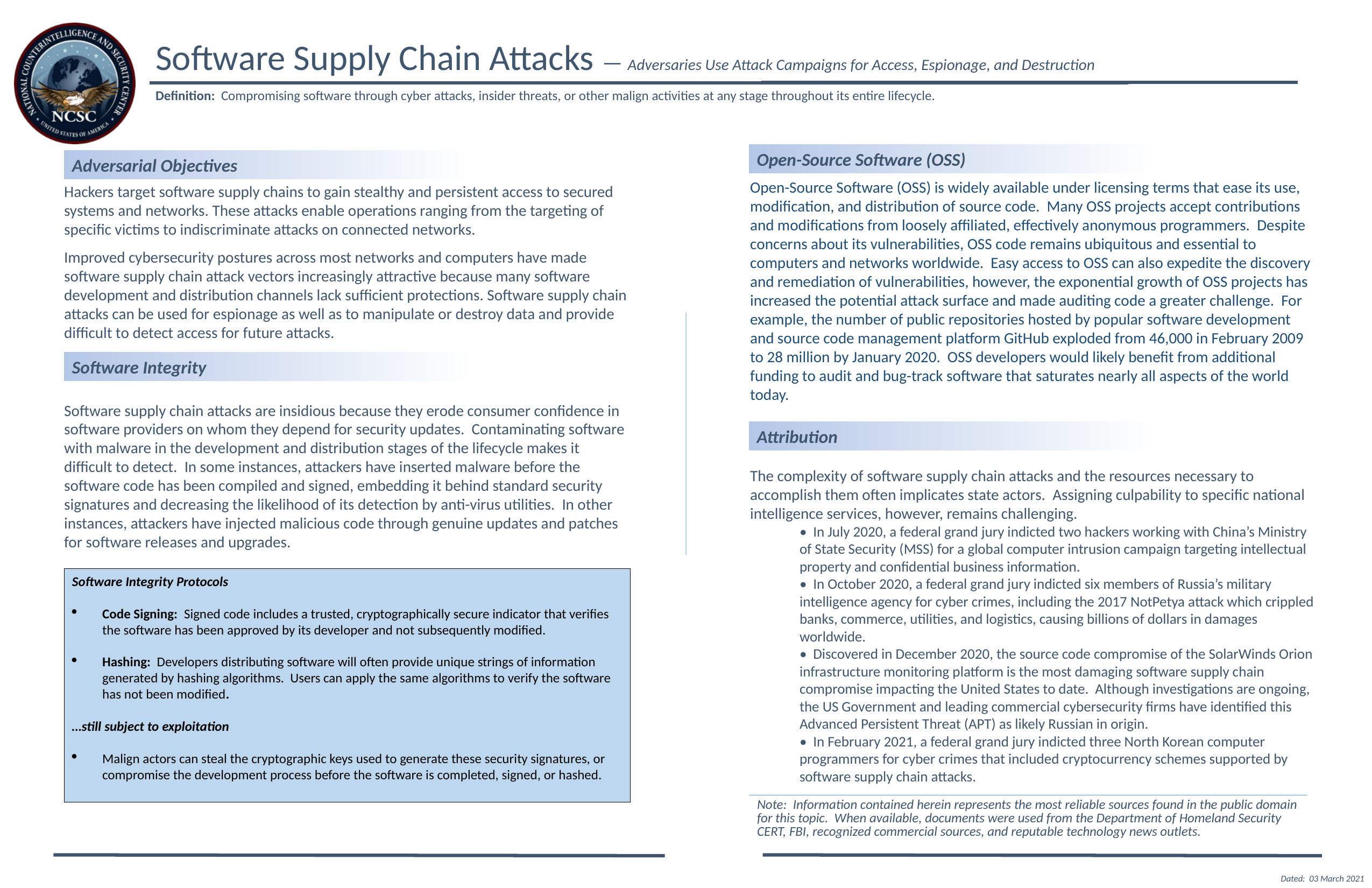

Software Supply Chain Attacks — Adversaries Use Attack Campaigns for Access, Espionage, and Destruction
Definition:  Compromising software through cyber attacks, insider threats, or other malign activities at any stage throughout its entire lifecycle.

Hackers target software supply chains to gain stealthy and persistent access to secured systems and networks. These attacks enable operations ranging from the targeting of specific victims to indiscriminate attacks on connected networks.
Improved cybersecurity postures across most networks and computers have made software supply chain attack vectors increasingly attractive because many software development and distribution channels lack sufficient protections. Software supply chain attacks can be used for espionage as well as to manipulate or destroy data and provide difficult to detect access for future attacks.

Software supply chain attacks are insidious because they erode consumer confidence in software providers on whom they depend for security updates.  Contaminating software with malware in the development and distribution stages of the lifecycle makes it difficult to detect.  In some instances, attackers have inserted malware before the software code has been compiled and signed, embedding it behind standard security signatures and decreasing the likelihood of its detection by anti-virus utilities.  In other instances, attackers have injected malicious code through genuine updates and patches for software releases and upgrades.

Open-Source Software (OSS) is widely available under licensing terms that ease its use, modification, and distribution of source code.  Many OSS projects accept contributions and modifications from loosely affiliated, effectively anonymous programmers.  Despite concerns about its vulnerabilities, OSS code remains ubiquitous and essential to computers and networks worldwide.  Easy access to OSS can also expedite the discovery and remediation of vulnerabilities, however, the exponential growth of OSS projects has increased the potential attack surface and made auditing code a greater challenge.  For example, the number of public repositories hosted by popular software development and source code management platform GitHub exploded from 46,000 in February 2009 to 28 million by January 2020.  OSS developers would likely benefit from additional funding to audit and bug-track software that saturates nearly all aspects of the world today.

The complexity of software supply chain attacks and the resources necessary to accomplish them often implicates state actors.  Assigning culpability to specific national intelligence services, however, remains challenging.
•  In July 2020, a federal grand jury indicted two hackers working with China’s Ministry of State Security (MSS) for a global computer intrusion campaign targeting intellectual property and confidential business information.
•  In October 2020, a federal grand jury indicted six members of Russia’s military intelligence agency for cyber crimes, including the 2017 NotPetya attack which crippled banks, commerce, utilities, and logistics, causing billions of dollars in damages worldwide.
•  Discovered in December 2020, the source code compromise of the SolarWinds Orion infrastructure monitoring platform is the most damaging software supply chain compromise impacting the United States to date.  Although investigations are ongoing, the US Government and leading commercial cybersecurity firms have identified this Advanced Persistent Threat (APT) as likely Russian in origin.
•  In February 2021, a federal grand jury indicted three North Korean computer programmers for cyber crimes that included cryptocurrency schemes supported by software supply chain attacks.

Open-Source Software (OSS)
Adversarial Objectives
Software Integrity
Attribution
Software Integrity Protocols

Code Signing:  Signed code includes a trusted, cryptographically secure indicator that verifies the software has been approved by its developer and not subsequently modified.

Hashing:  Developers distributing software will often provide unique strings of information generated by hashing algorithms.  Users can apply the same algorithms to verify the software has not been modified.

…still subject to exploitation

Malign actors can steal the cryptographic keys used to generate these security signatures, or compromise the development process before the software is completed, signed, or hashed.

| Note: Information contained herein represents the most reliable sources found in the public domain for this topic. When available, documents were used from the Department of Homeland Security CERT, FBI, recognized commercial sources, and reputable technology news outlets. |
| --- |
Dated:  03 March 2021